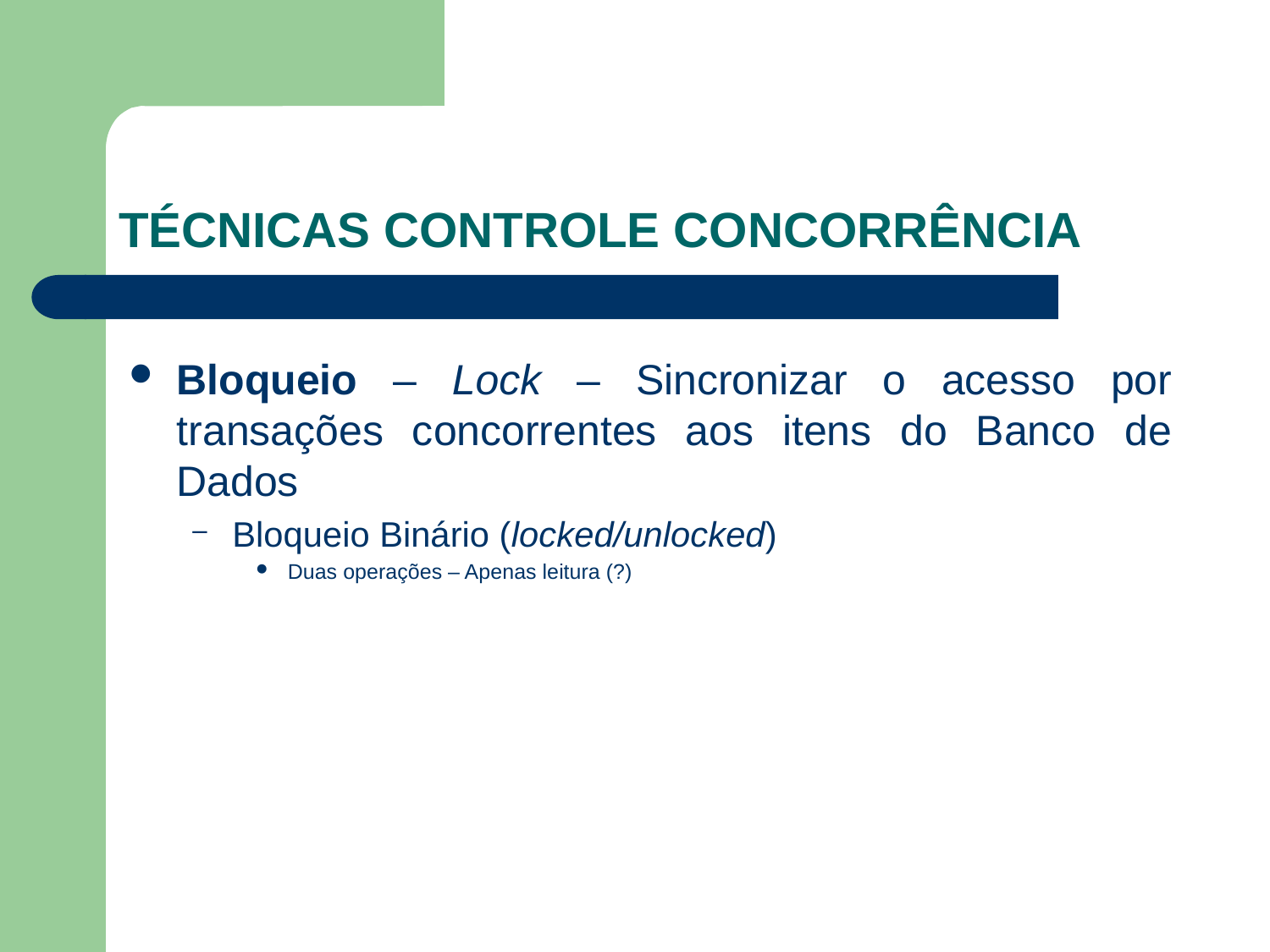

# TÉCNICAS CONTROLE CONCORRÊNCIA
Bloqueio – Lock – Sincronizar o acesso por transações concorrentes aos itens do Banco de Dados
Bloqueio Binário (locked/unlocked)
Duas operações – Apenas leitura (?)